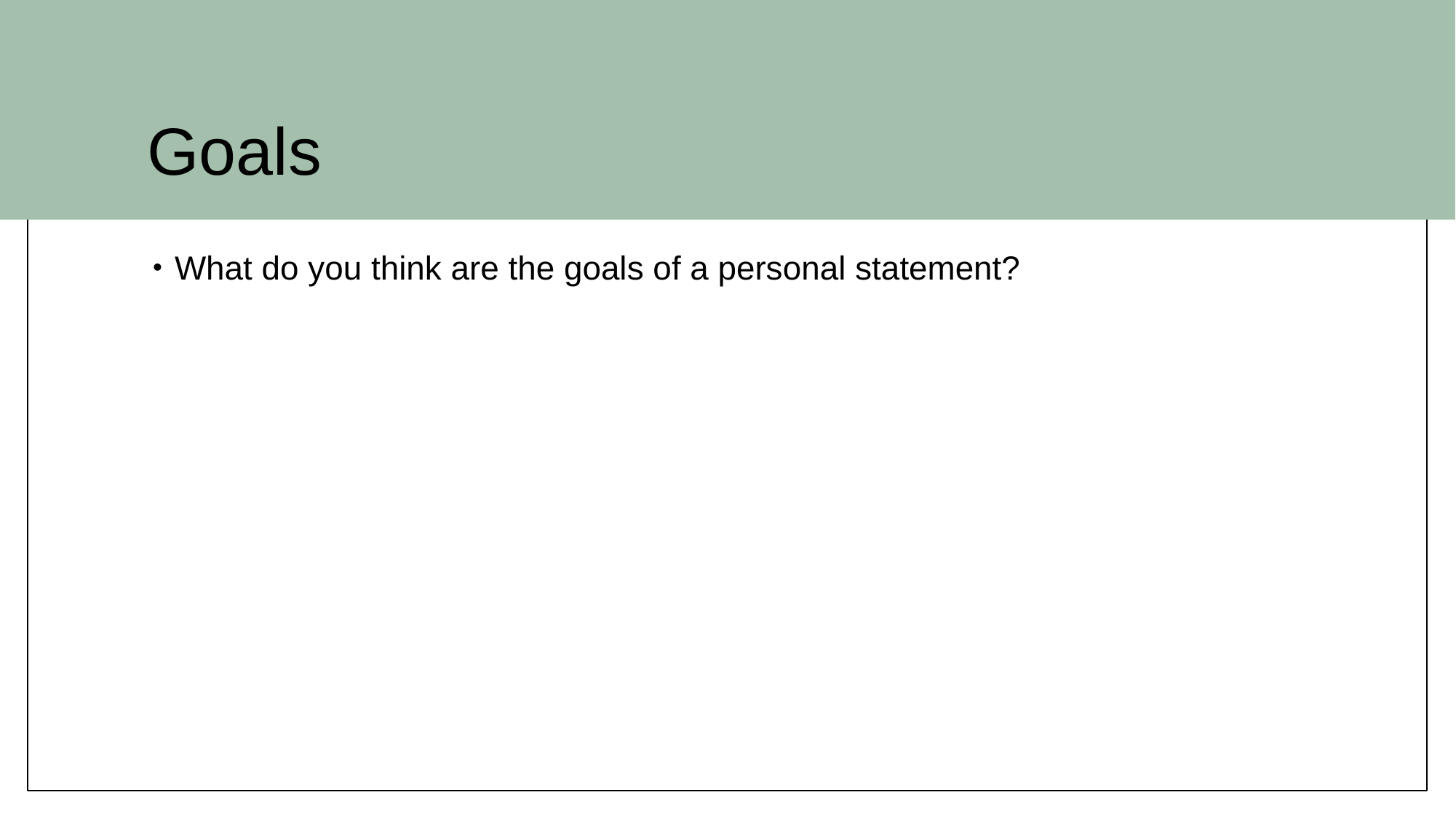

# Goals
What do you think are the goals of a personal statement?